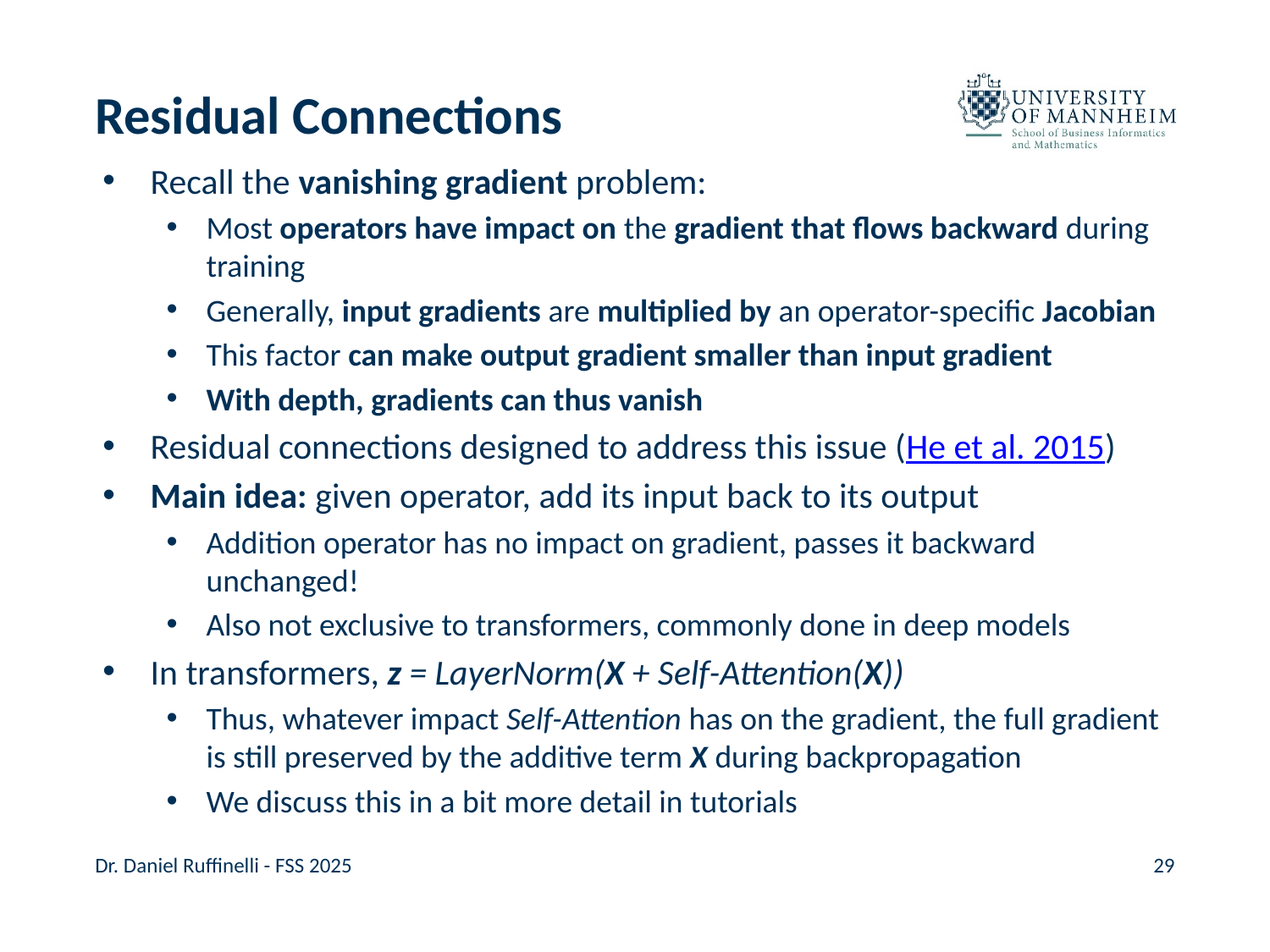

# Residual Connections
Recall the vanishing gradient problem:
Most operators have impact on the gradient that flows backward during training
Generally, input gradients are multiplied by an operator-specific Jacobian
This factor can make output gradient smaller than input gradient
With depth, gradients can thus vanish
Residual connections designed to address this issue (He et al. 2015)
Main idea: given operator, add its input back to its output
Addition operator has no impact on gradient, passes it backward unchanged!
Also not exclusive to transformers, commonly done in deep models
In transformers, z = LayerNorm(X + Self-Attention(X))
Thus, whatever impact Self-Attention has on the gradient, the full gradient is still preserved by the additive term X during backpropagation
We discuss this in a bit more detail in tutorials
Dr. Daniel Ruffinelli - FSS 2025
29